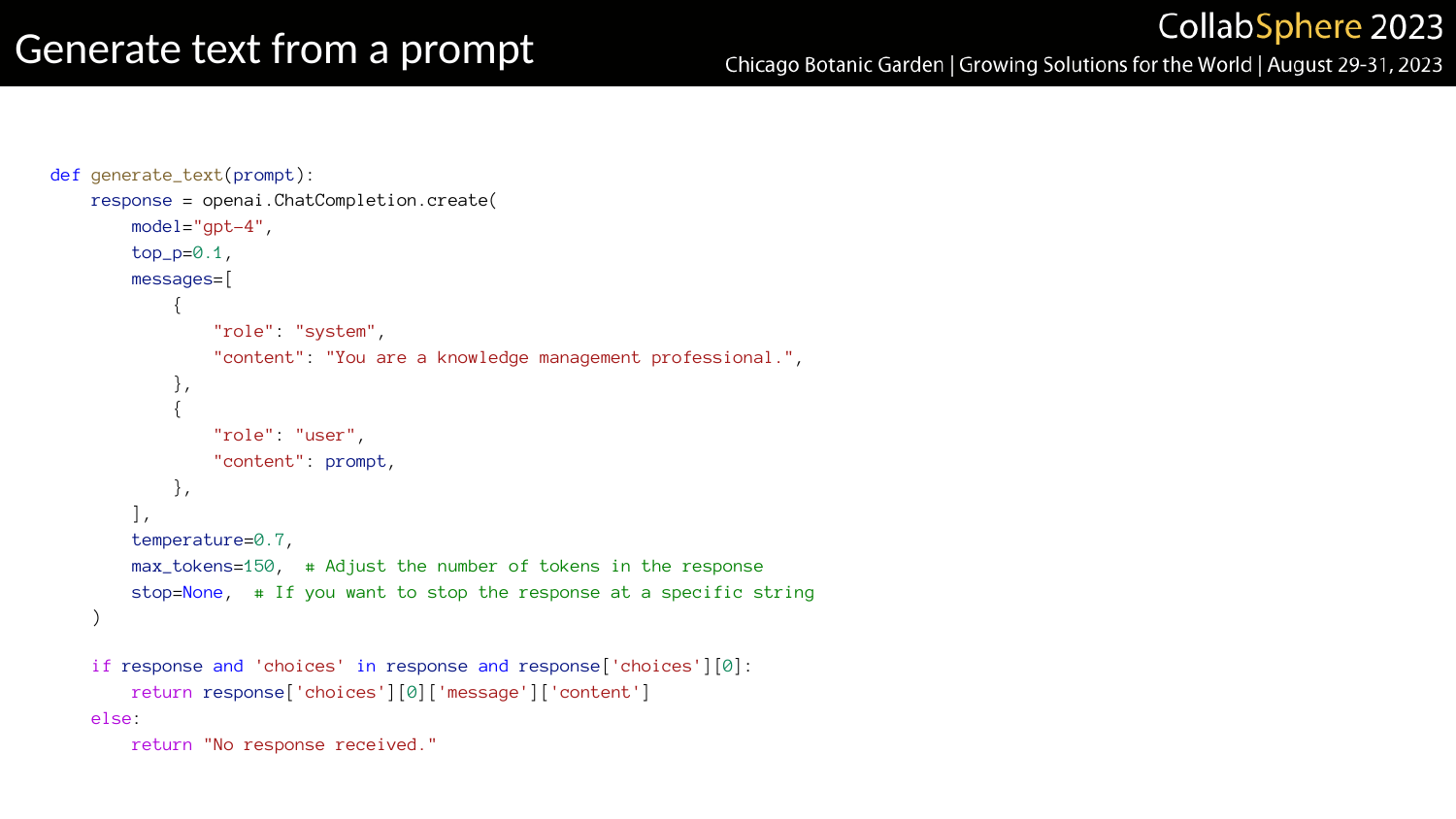

# Generate text from a prompt
def generate_text(prompt):
    response = openai.ChatCompletion.create(
        model="gpt-4",
        top_p=0.1,
        messages=[
            {
                "role": "system",
                "content": "You are a knowledge management professional.",
            },
            {
                "role": "user",
                "content": prompt,
            },
        ],
        temperature=0.7,
        max_tokens=150,  # Adjust the number of tokens in the response
        stop=None,  # If you want to stop the response at a specific string
    )
    if response and 'choices' in response and response['choices'][0]:
        return response['choices'][0]['message']['content']
    else:
        return "No response received."